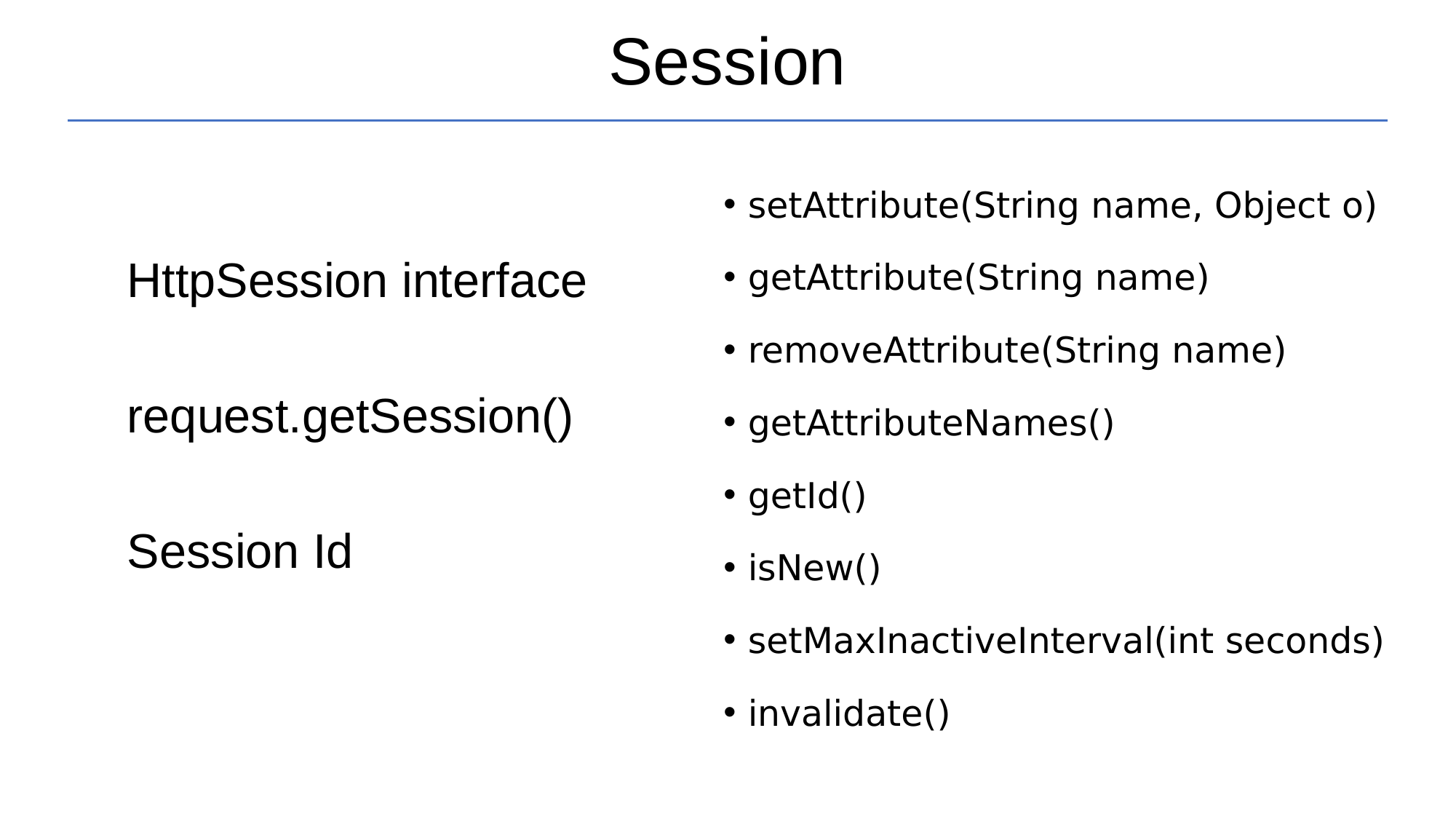

# Session
setAttribute(String name, Object o)
getAttribute(String name)
removeAttribute(String name)
getAttributeNames()
getId()
isNew()
setMaxInactiveInterval(int seconds)
invalidate()

HttpSession interface

request.getSession()

Session Id